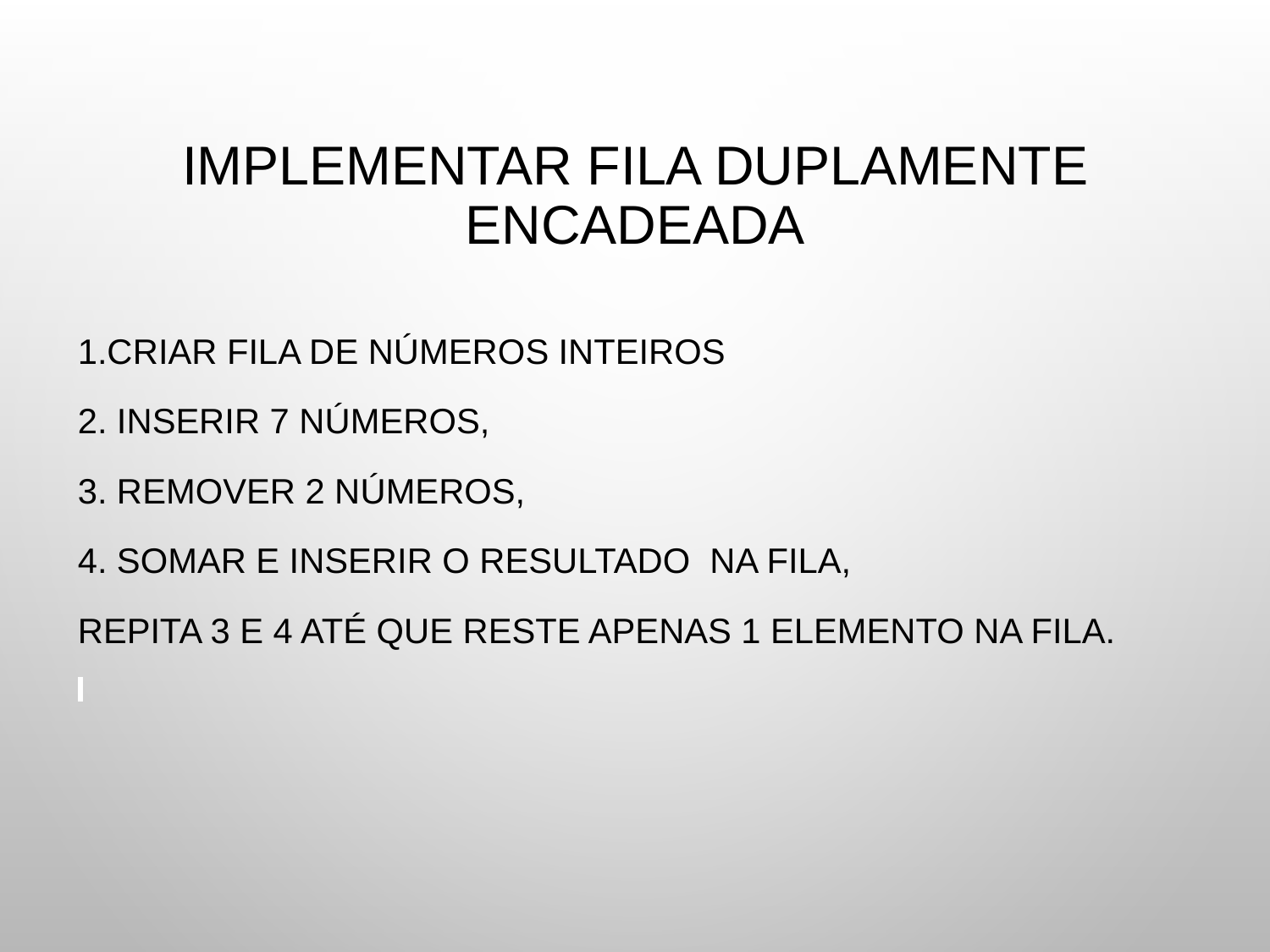

# IMPLEMENTAR FILA DUPLAMENTE ENCADEADA
1.CRIAR FILA DE NÚMEROS INTEIROS
2. INSERIR 7 NÚMEROS,
3. REMOVER 2 NÚMEROS,
4. SOMAR E INSERIR O RESULTADO  NA FILA,
REPITA 3 E 4 ATÉ QUE RESTE APENAS 1 ELEMENTO NA FILA.